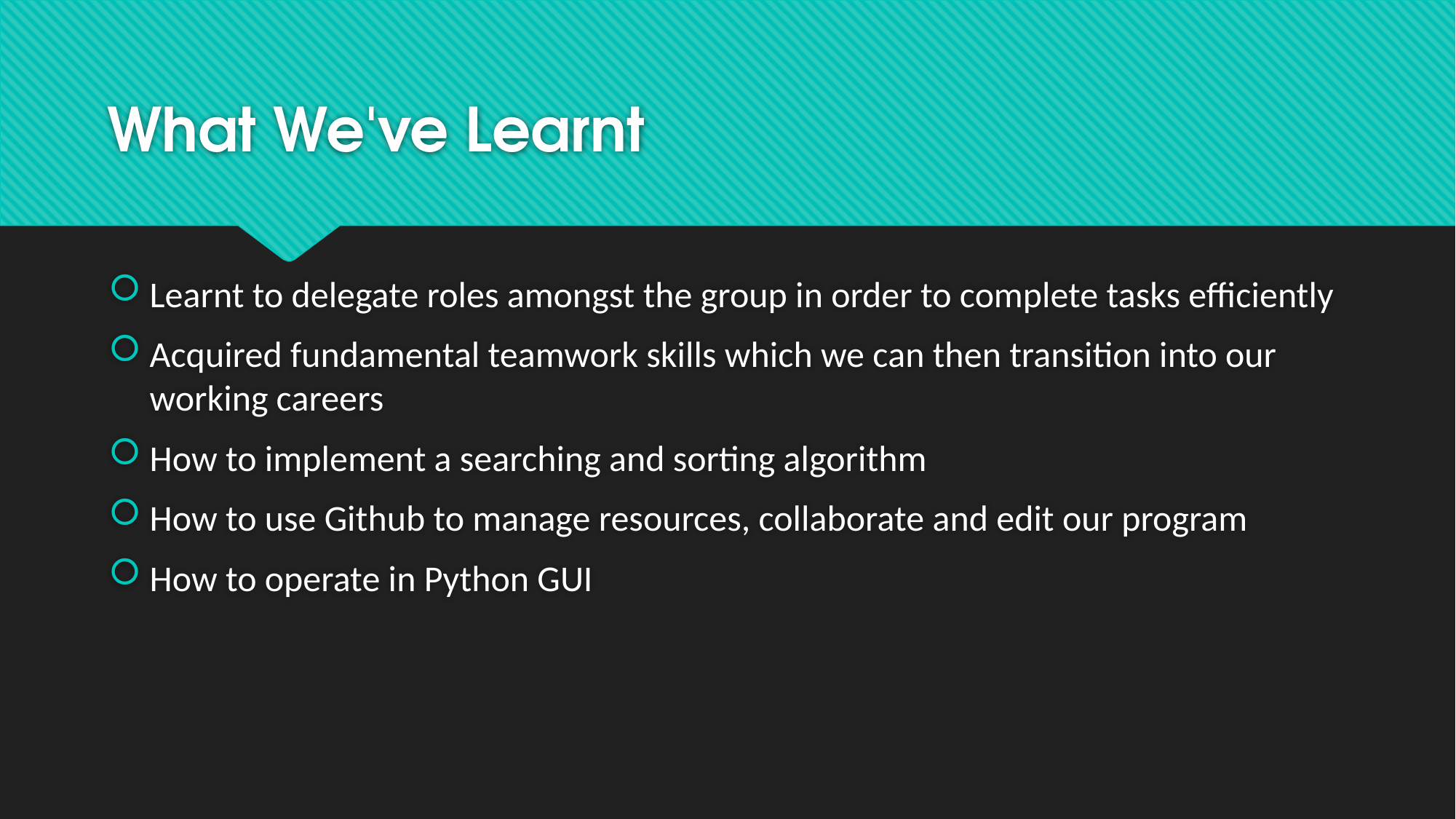

# What We've Learnt
Learnt to delegate roles amongst the group in order to complete tasks efficiently
Acquired fundamental teamwork skills which we can then transition into our working careers
How to implement a searching and sorting algorithm
How to use Github to manage resources, collaborate and edit our program
How to operate in Python GUI